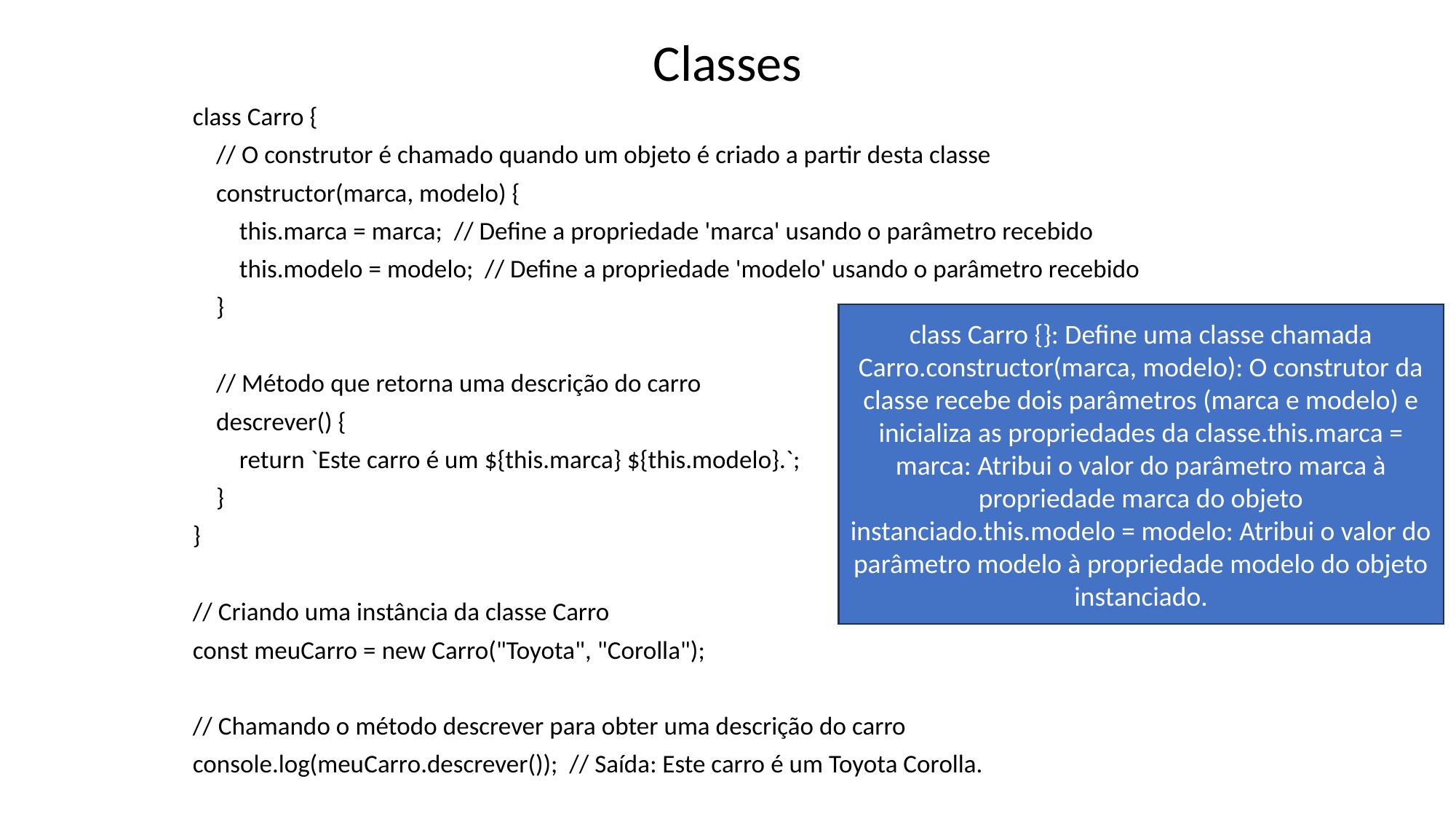

# Classes
class Carro {
    // O construtor é chamado quando um objeto é criado a partir desta classe
    constructor(marca, modelo) {
        this.marca = marca;  // Define a propriedade 'marca' usando o parâmetro recebido
        this.modelo = modelo;  // Define a propriedade 'modelo' usando o parâmetro recebido
    }

    // Método que retorna uma descrição do carro
    descrever() {
        return `Este carro é um ${this.marca} ${this.modelo}.`;
    }
}

// Criando uma instância da classe Carro
const meuCarro = new Carro("Toyota", "Corolla");

// Chamando o método descrever para obter uma descrição do carro
console.log(meuCarro.descrever());  // Saída: Este carro é um Toyota Corolla.

class Carro {}: Define uma classe chamada Carro.constructor(marca, modelo): O construtor da classe recebe dois parâmetros (marca e modelo) e inicializa as propriedades da classe.this.marca = marca: Atribui o valor do parâmetro marca à propriedade marca do objeto instanciado.this.modelo = modelo: Atribui o valor do parâmetro modelo à propriedade modelo do objeto instanciado.